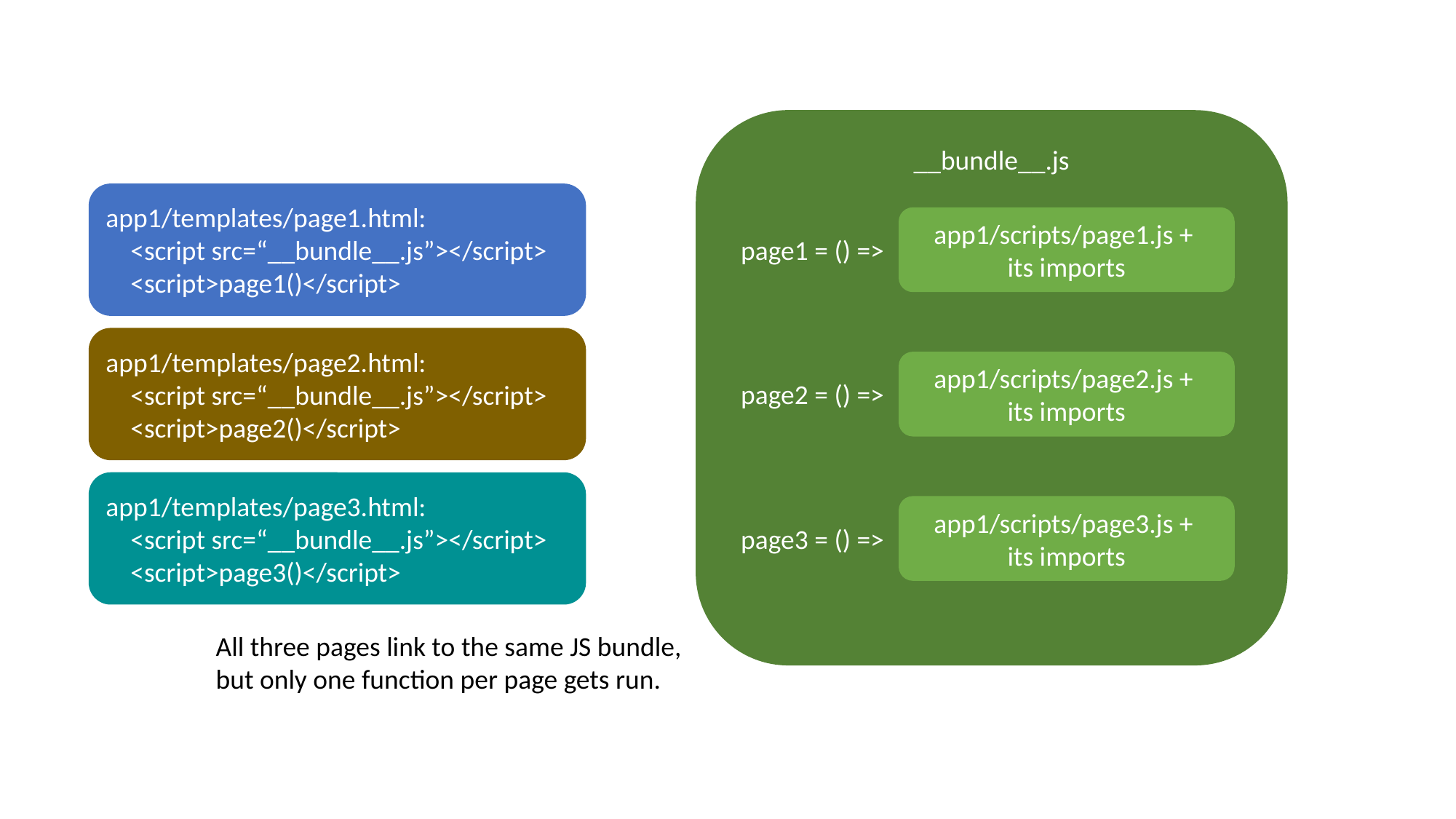

__bundle__.js
app1/templates/page1.html:
    <script src=“__bundle__.js”></script>
    <script>page1()</script>
app1/scripts/page1.js +
its imports
page1 = () =>
app1/templates/page2.html:
    <script src=“__bundle__.js”></script>
    <script>page2()</script>
app1/scripts/page2.js +
its imports
page2 = () =>
app1/templates/page3.html:
    <script src=“__bundle__.js”></script>
    <script>page3()</script>
app1/scripts/page3.js +
its imports
page3 = () =>
All three pages link to the same JS bundle,
but only one function per page gets run.